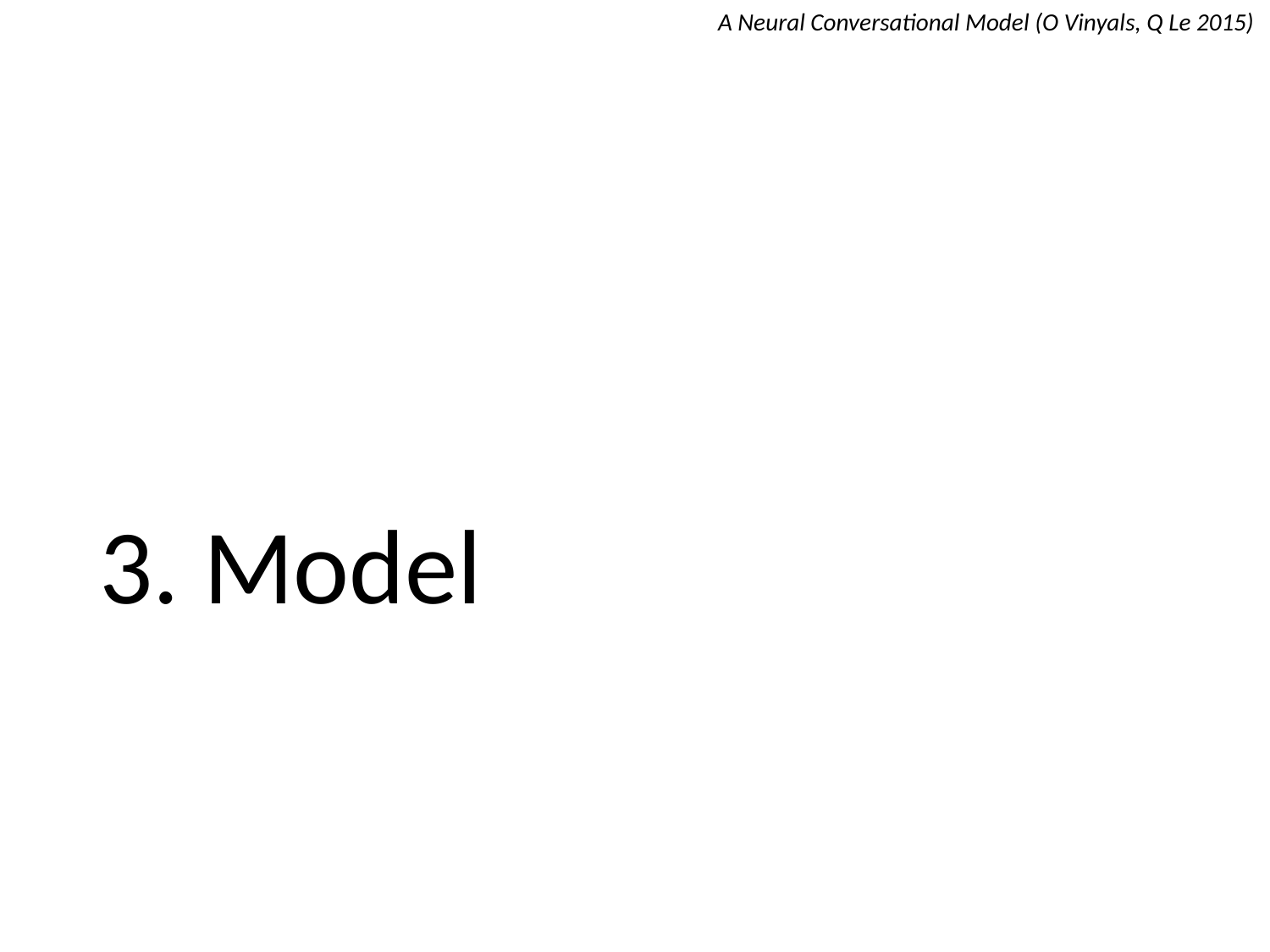

A Neural Conversational Model (O Vinyals, Q Le 2015)
# 3. Model